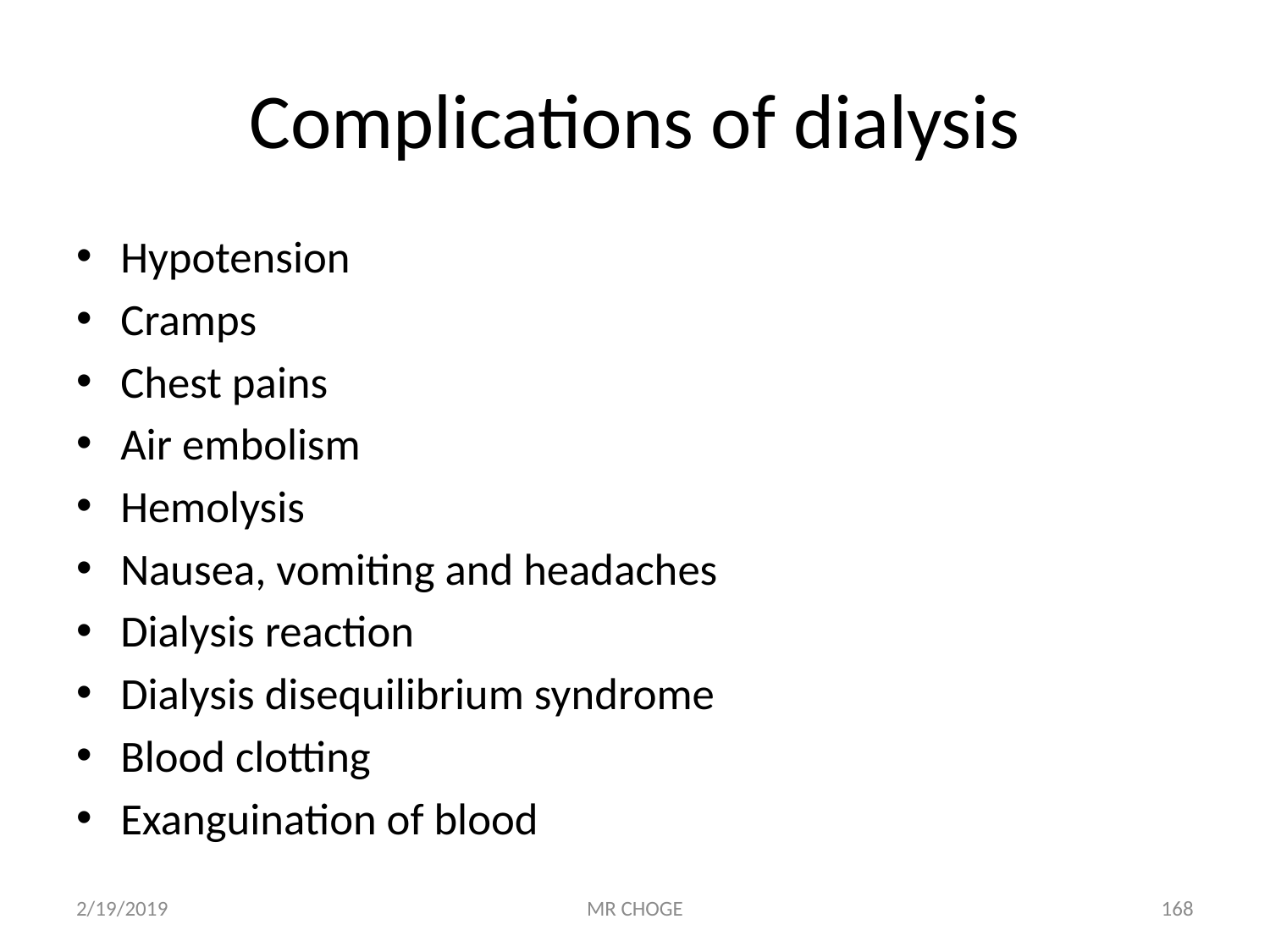

# Complications of dialysis
Hypotension
Cramps
Chest pains
Air embolism
Hemolysis
Nausea, vomiting and headaches
Dialysis reaction
Dialysis disequilibrium syndrome
Blood clotting
Exanguination of blood
2/19/2019
MR CHOGE
168